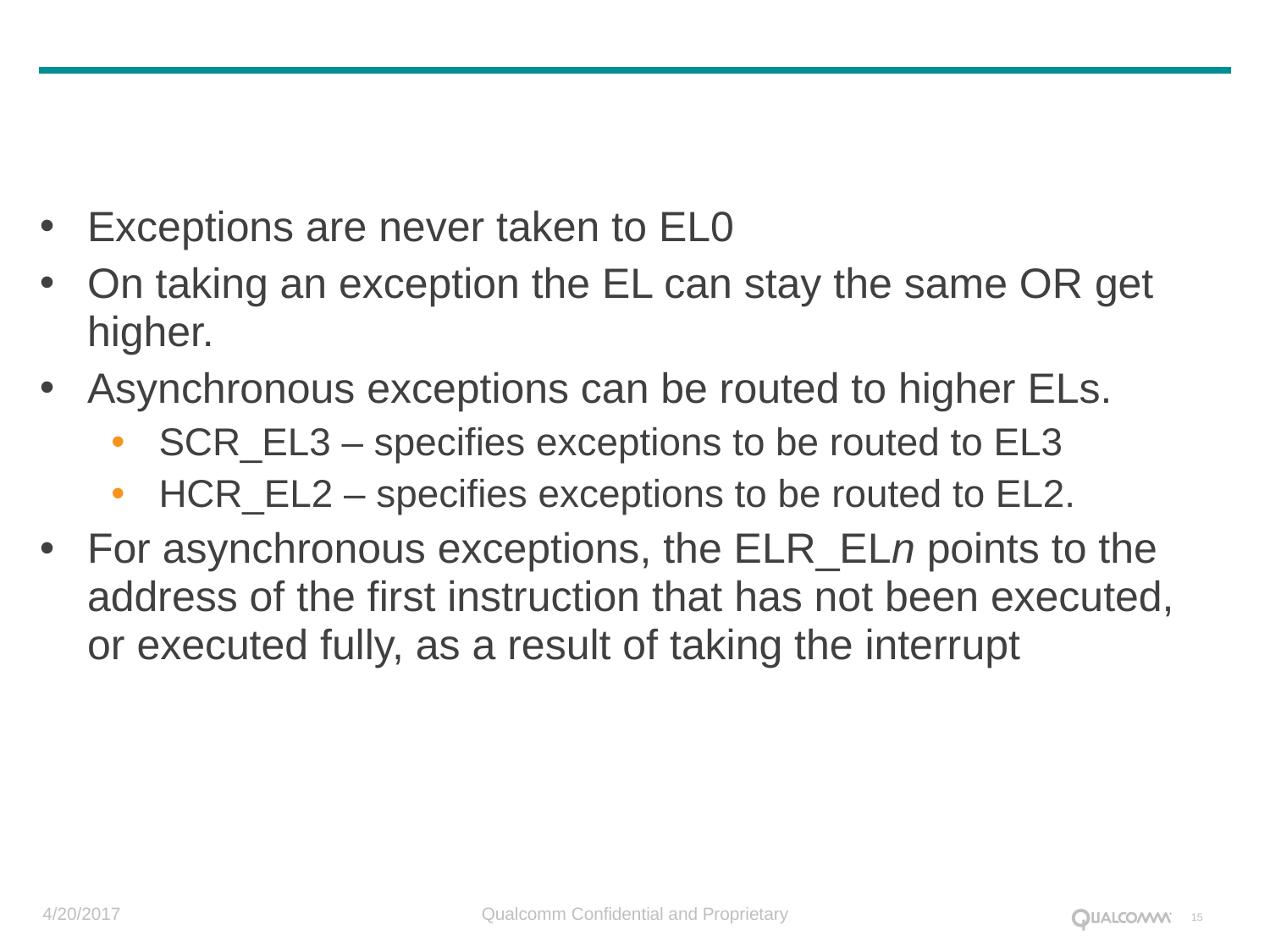

#
Exceptions are never taken to EL0
On taking an exception the EL can stay the same OR get higher.
Asynchronous exceptions can be routed to higher ELs.
SCR_EL3 – specifies exceptions to be routed to EL3
HCR_EL2 – specifies exceptions to be routed to EL2.
For asynchronous exceptions, the ELR_ELn points to the address of the first instruction that has not been executed, or executed fully, as a result of taking the interrupt